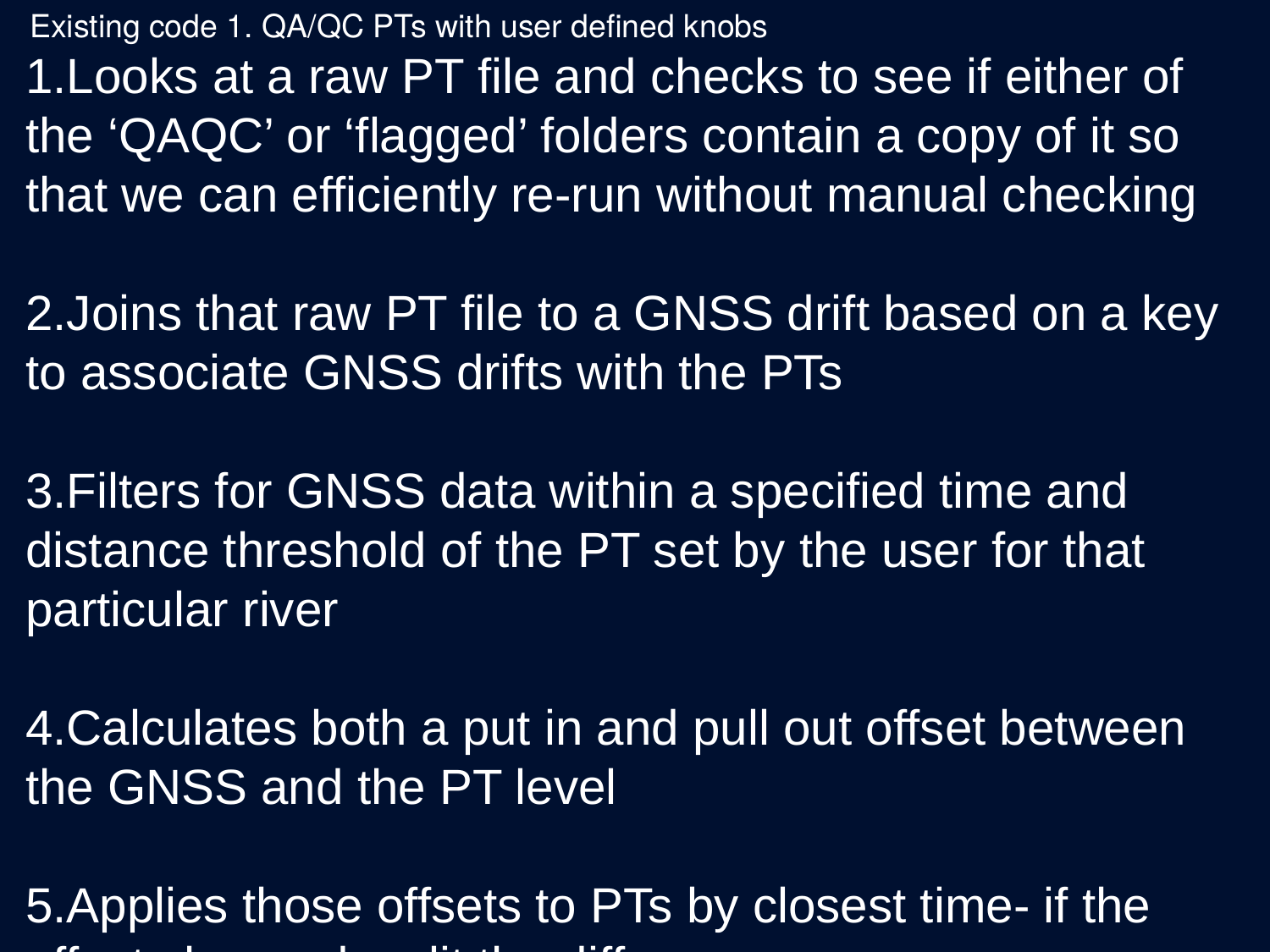

Looks at a raw PT file and checks to see if either of the ‘QAQC’ or ‘flagged’ folders contain a copy of it so that we can efficiently re-run without manual checking

Joins that raw PT file to a GNSS drift based on a key to associate GNSS drifts with the PTs

Filters for GNSS data within a specified time and distance threshold of the PT set by the user for that particular river

Calculates both a put in and pull out offset between the GNSS and the PT level

Applies those offsets to PTs by closest time- if the offset changed, split the difference

Existing code 1. QA/QC PTs with user defined knobs